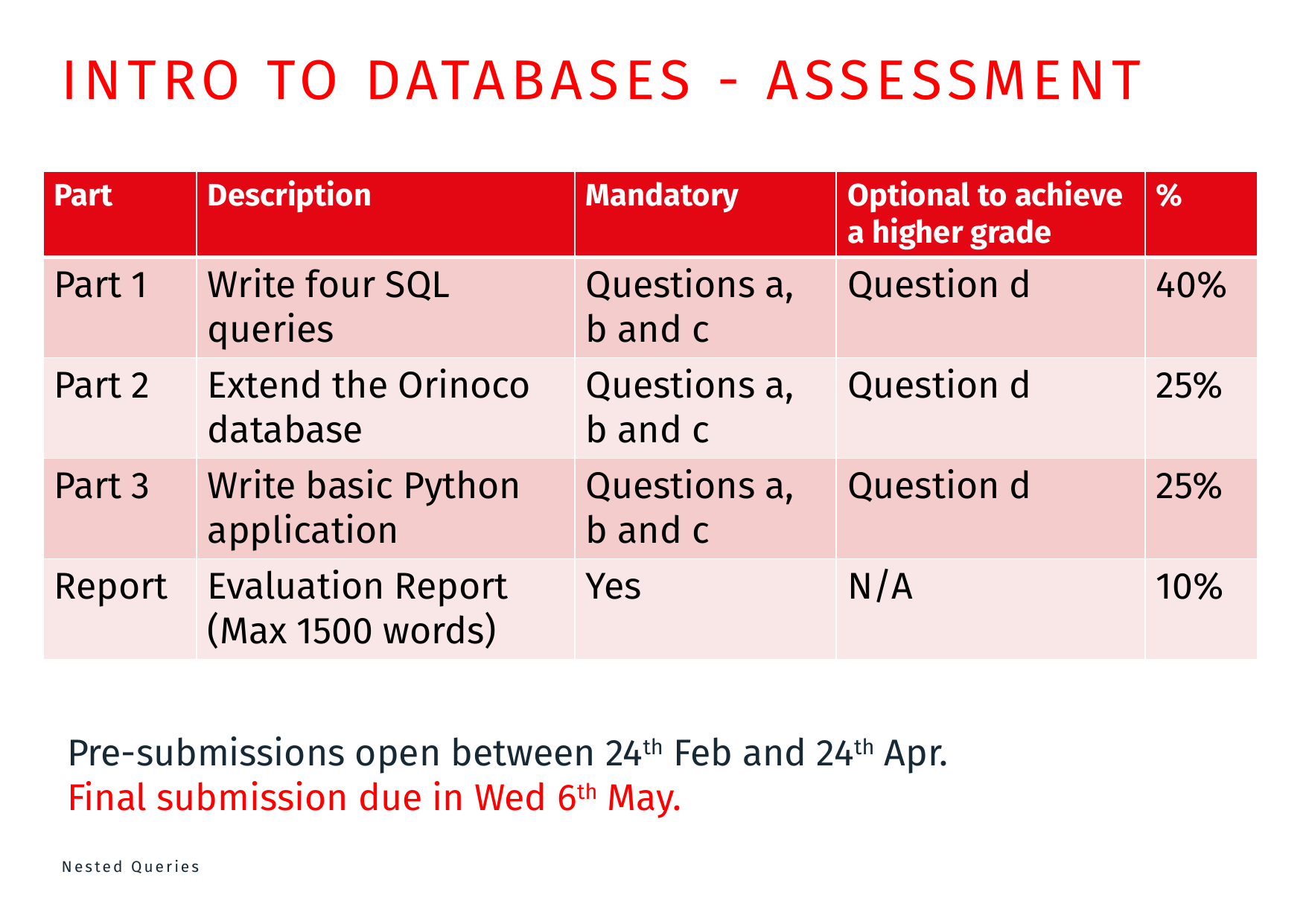

# INTRO TO DATABASES - ASSESSMENT
| Part | Description | Mandatory | Optional to achieve a higher grade | % |
| --- | --- | --- | --- | --- |
| Part 1 | Write four SQL queries | Questions a, b and c | Question d | 40% |
| Part 2 | Extend the Orinoco database | Questions a, b and c | Question d | 25% |
| Part 3 | Write basic Python application | Questions a, b and c | Question d | 25% |
| Report | Evaluation Report (Max 1500 words) | Yes | N/A | 10% |
Pre-submissions open between 24th Feb and 24th Apr.
Final submission due in Wed 6th May.
Nested Queries